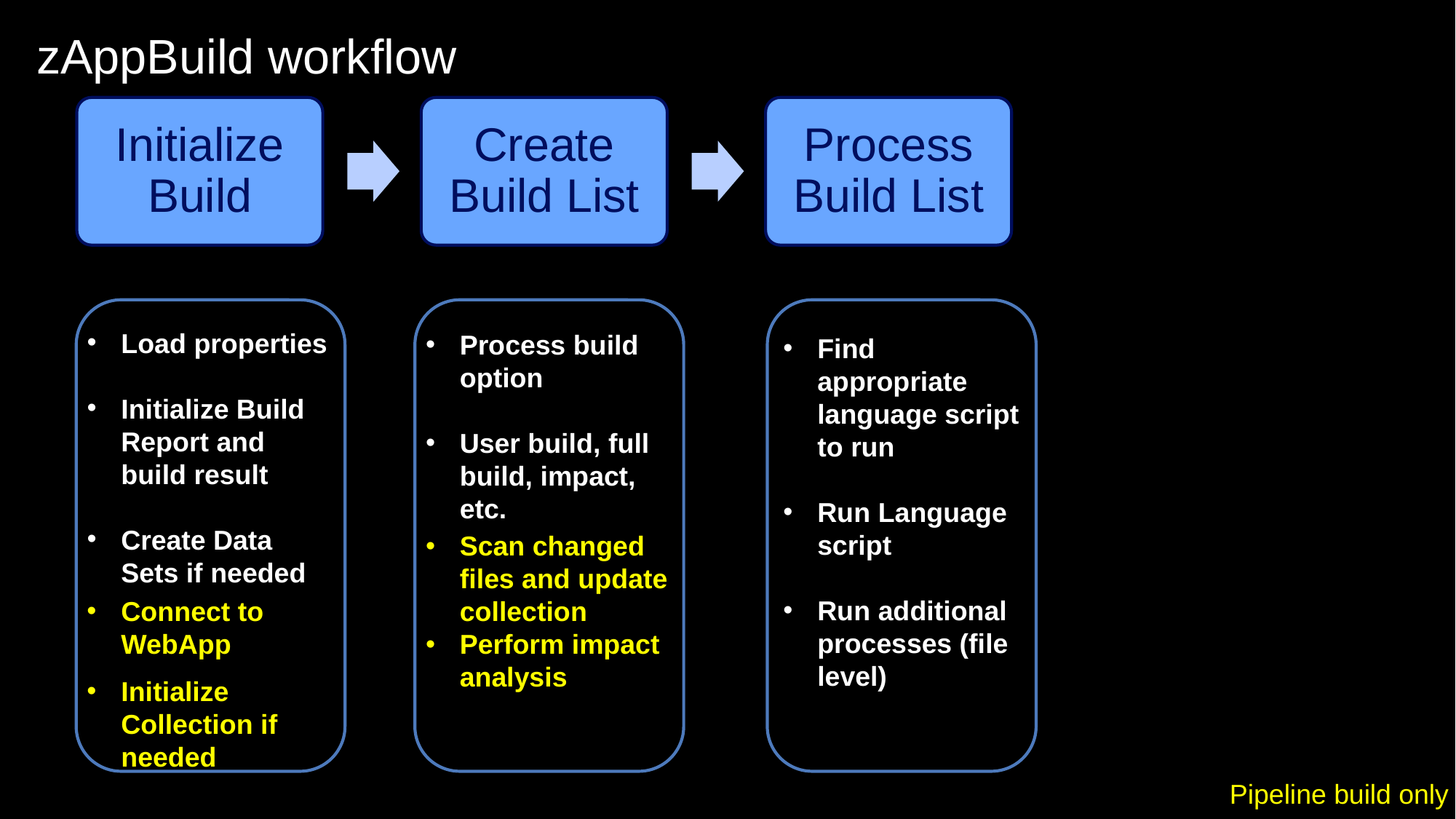

# zAppBuild workflow
Initialize Build
Create Build List
Process Build List

Load properties
Initialize Build Report and build result
Create Data Sets if needed

Process build option

User build, full build, impact, etc.

Find appropriate language script to run

Run Language script

Run additional processes (file level)

Scan changed files and update collection
Perform impact analysis
Connect to WebApp
Initialize Collection if needed
List of files to build
Pipeline build only